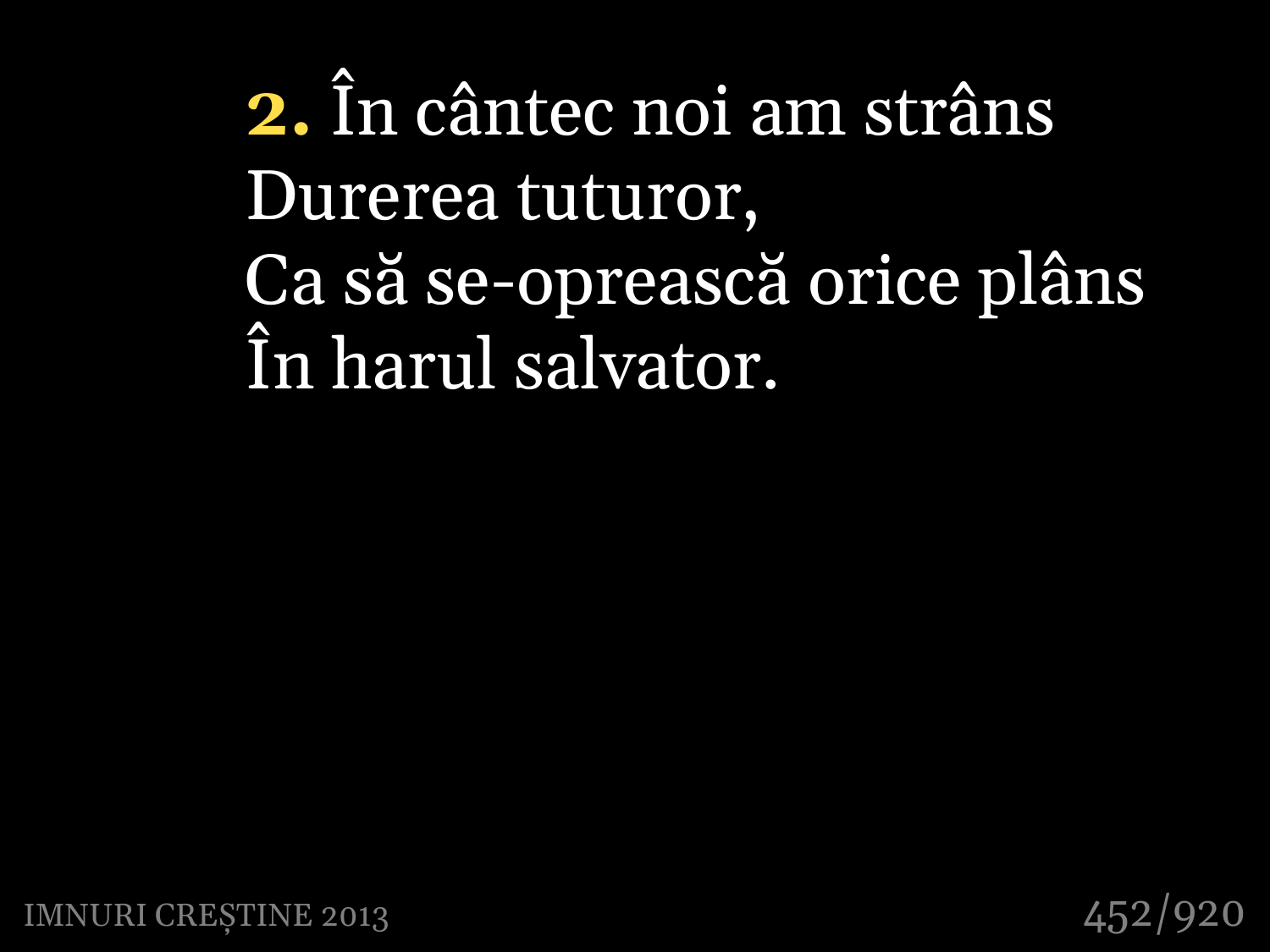

2. În cântec noi am strâns
Durerea tuturor,
Ca să se-oprească orice plâns
În harul salvator.
452/920
IMNURI CREȘTINE 2013